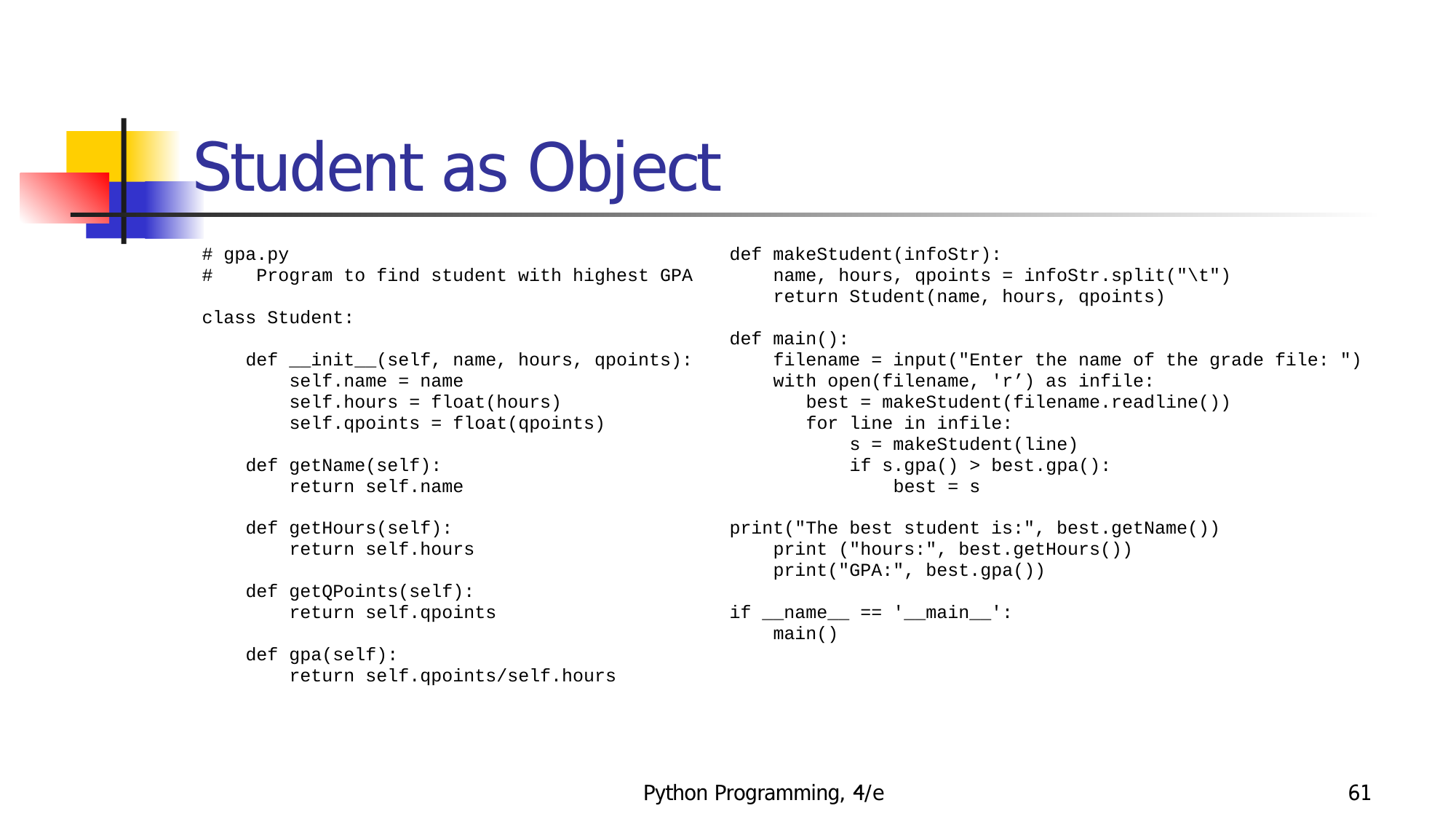

# Student as Object
# gpa.py
#    Program to find student with highest GPA

class Student:

    def __init__(self, name, hours, qpoints):
        self.name = name
        self.hours = float(hours)
        self.qpoints = float(qpoints)

    def getName(self):
        return self.name

    def getHours(self):
        return self.hours

    def getQPoints(self):
        return self.qpoints

    def gpa(self):
        return self.qpoints/self.hours

def makeStudent(infoStr):
    name, hours, qpoints = infoStr.split("\t")
    return Student(name, hours, qpoints)

def main():
    filename = input("Enter the name of the grade file: ")
    with open(filename, 'r’) as infile:
       best = makeStudent(filename.readline())
       for line in infile:
           s = makeStudent(line)
           if s.gpa() > best.gpa():
               best = s

print("The best student is:", best.getName())
    print ("hours:", best.getHours())
    print("GPA:", best.gpa())

if __name__ == '__main__':
    main()
Python Programming, 4/e
61